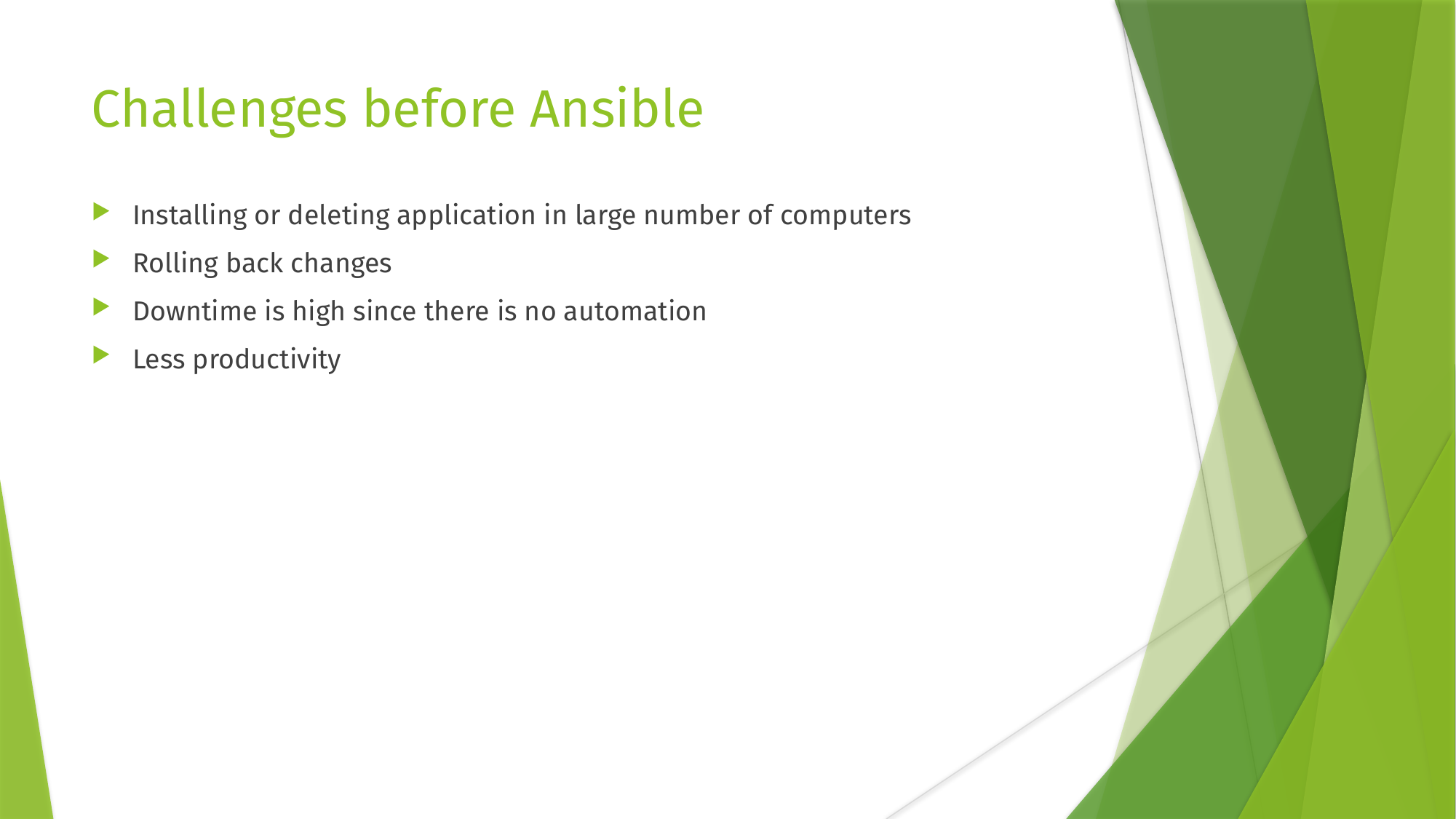

Challenges before Ansible
Installing or deleting application in large number of computers
Rolling back changes
Downtime is high since there is no automation
Less productivity